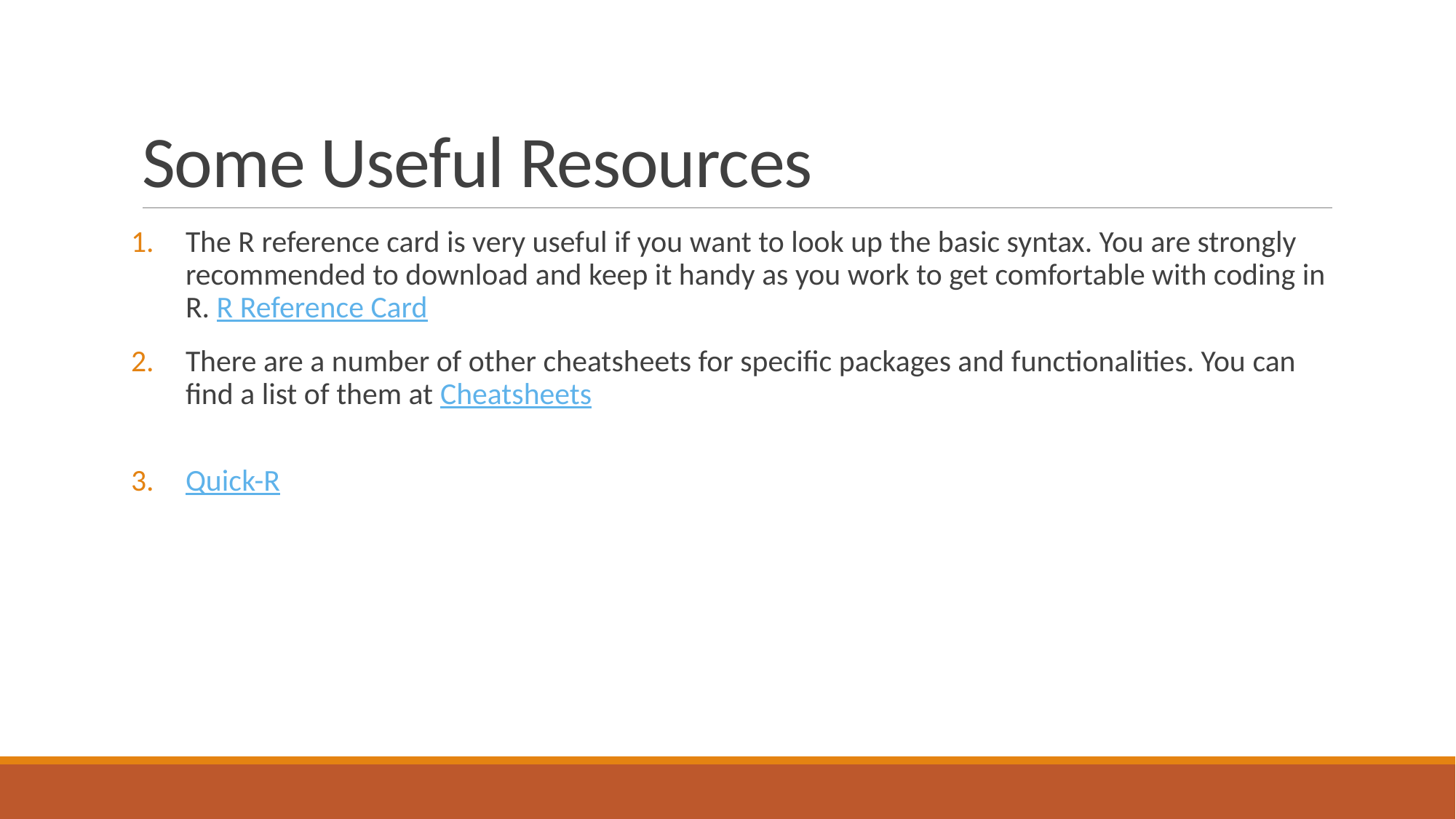

# Some Useful Resources
The R reference card is very useful if you want to look up the basic syntax. You are strongly recommended to download and keep it handy as you work to get comfortable with coding in R. R Reference Card
There are a number of other cheatsheets for specific packages and functionalities. You can find a list of them at Cheatsheets
Quick-R